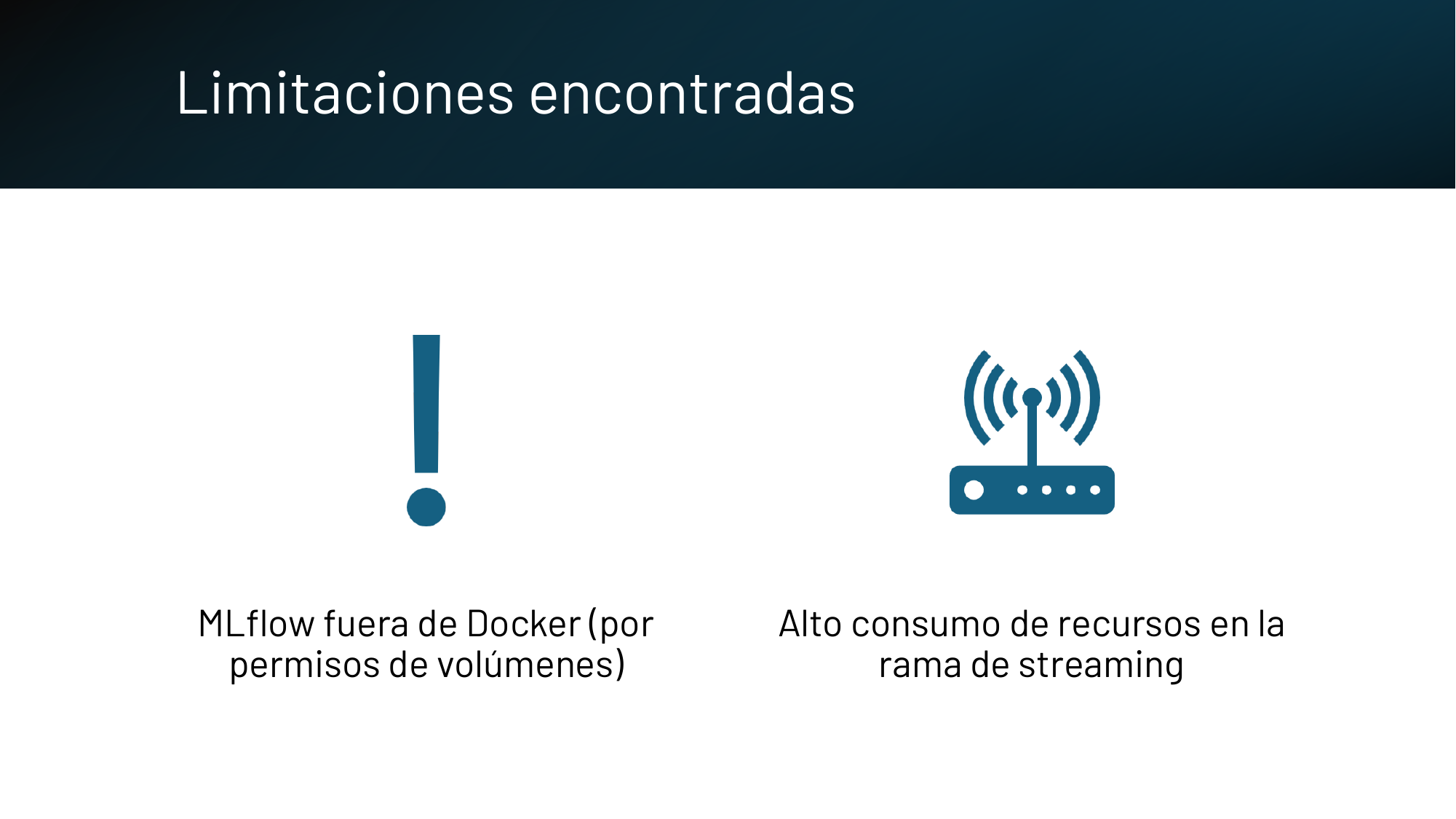

# Limitaciones encontradas
MLflow fuera de Docker (por permisos de volúmenes)
Alto consumo de recursos en la rama de streaming